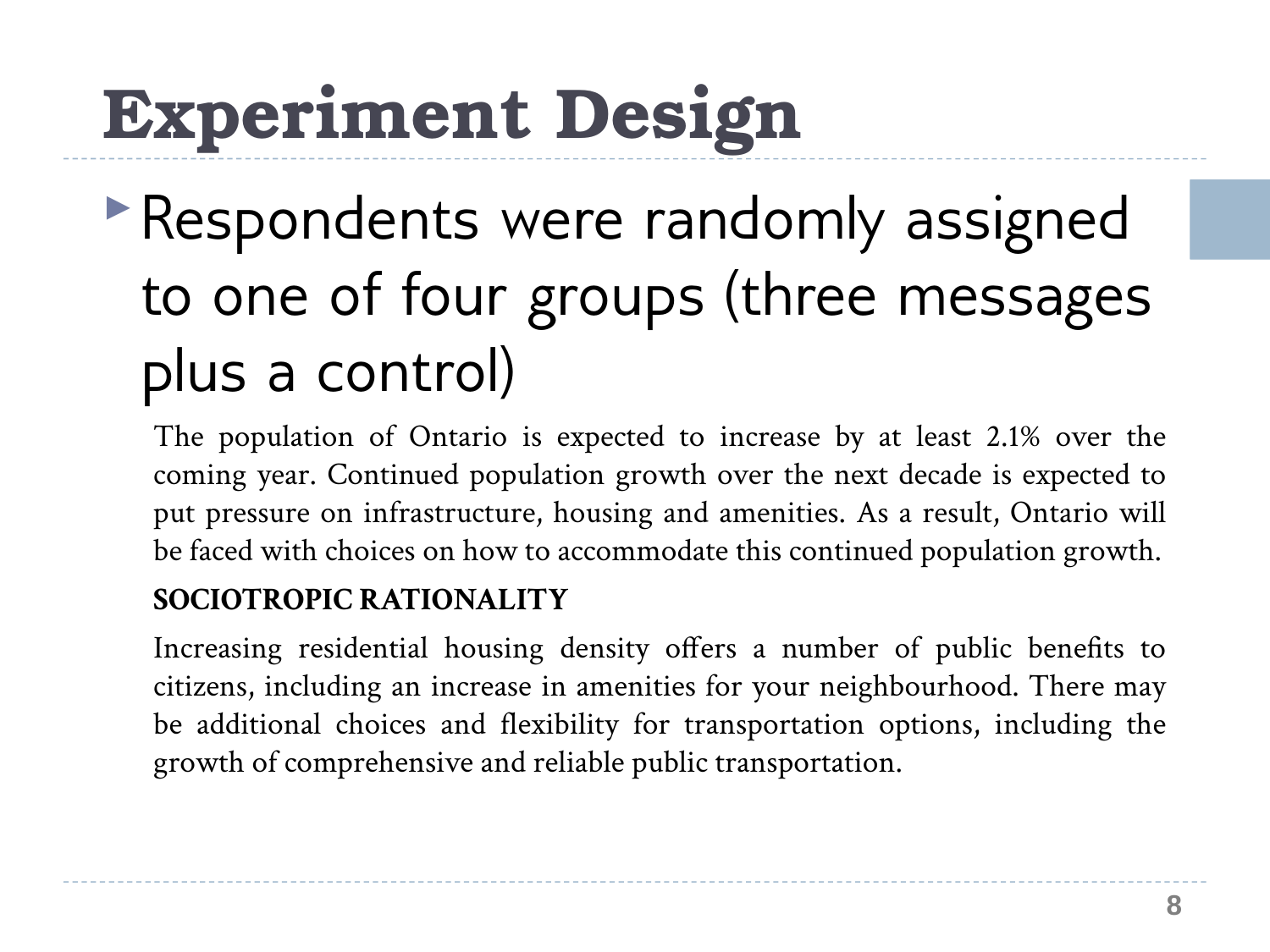

# Experiment Design
Respondents were randomly assigned to one of four groups (three messages plus a control)
The population of Ontario is expected to increase by at least 2.1% over the coming year. Continued population growth over the next decade is expected to put pressure on infrastructure, housing and amenities. As a result, Ontario will be faced with choices on how to accommodate this continued population growth.
SOCIOTROPIC RATIONALITY
Increasing residential housing density offers a number of public benefits to citizens, including an increase in amenities for your neighbourhood. There may be additional choices and flexibility for transportation options, including the growth of comprehensive and reliable public transportation.